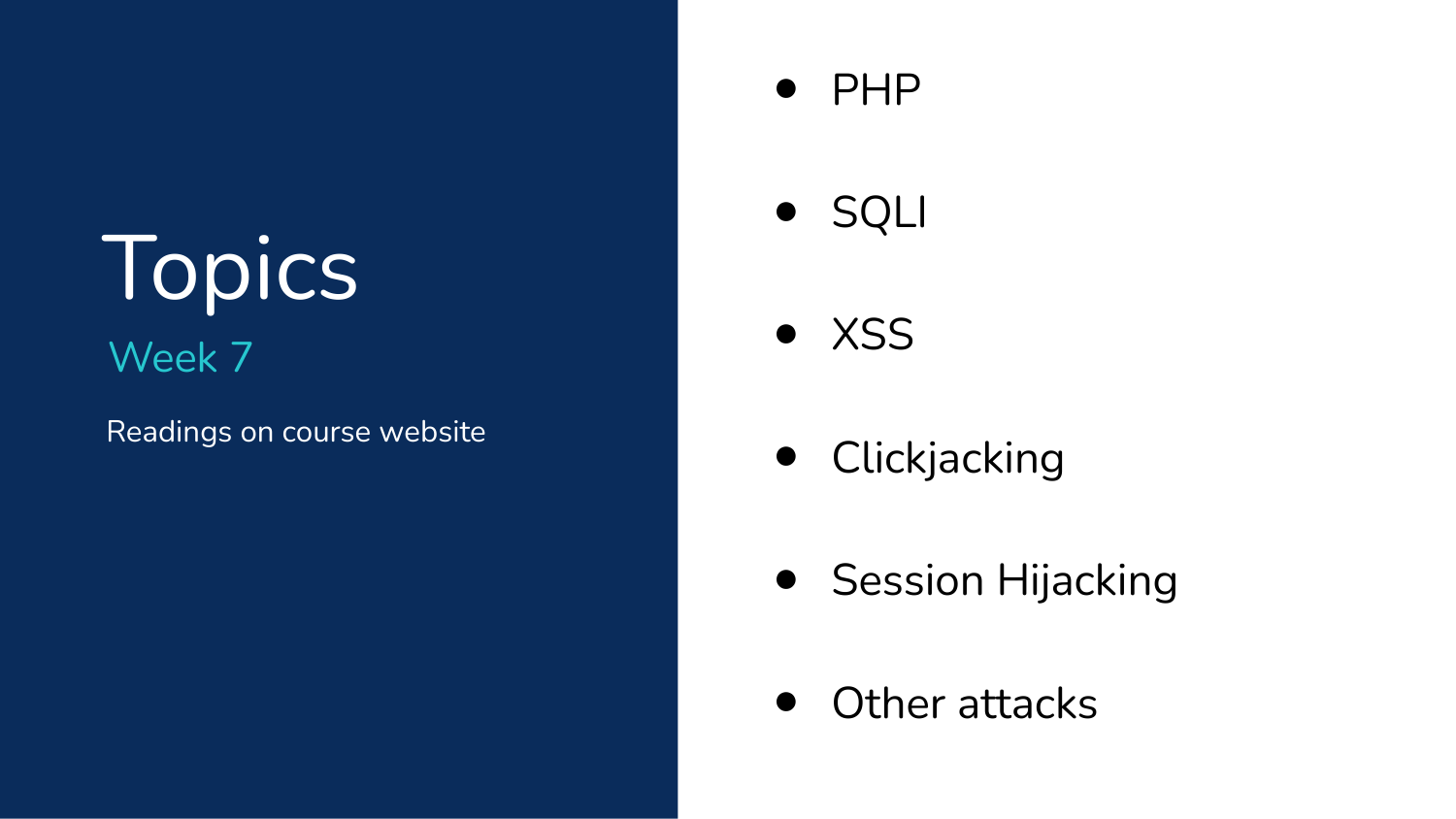

PHP

SQLI

XSS

Clickjacking

Session Hijacking

Other attacks
Topics
Week 7
Readings on course website